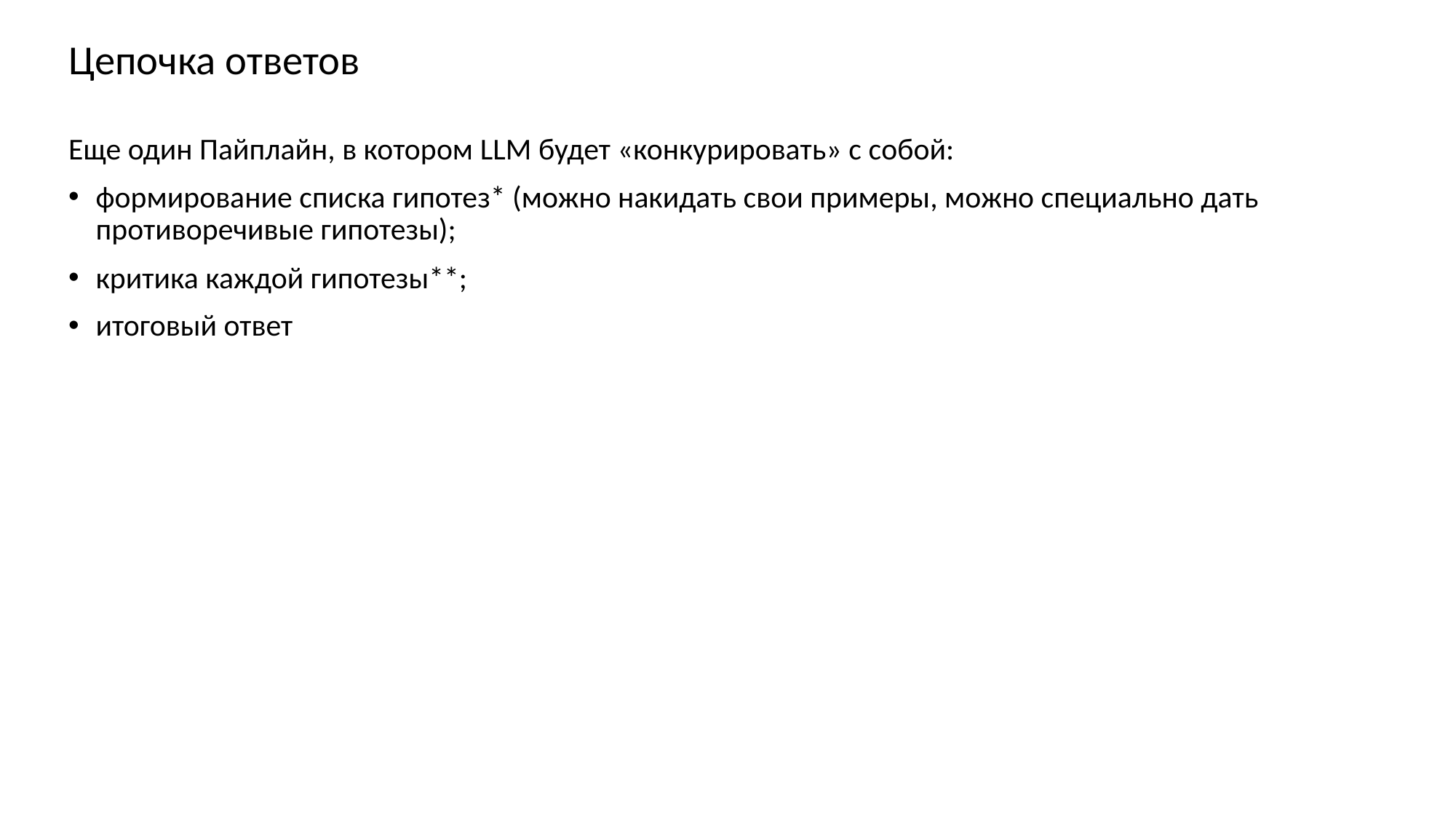

# Цепочка ответов
Еще один Пайплайн, в котором LLM будет «конкурировать» с собой:
формирование списка гипотез* (можно накидать свои примеры, можно специально дать противоречивые гипотезы);
критика каждой гипотезы**;
итоговый ответ